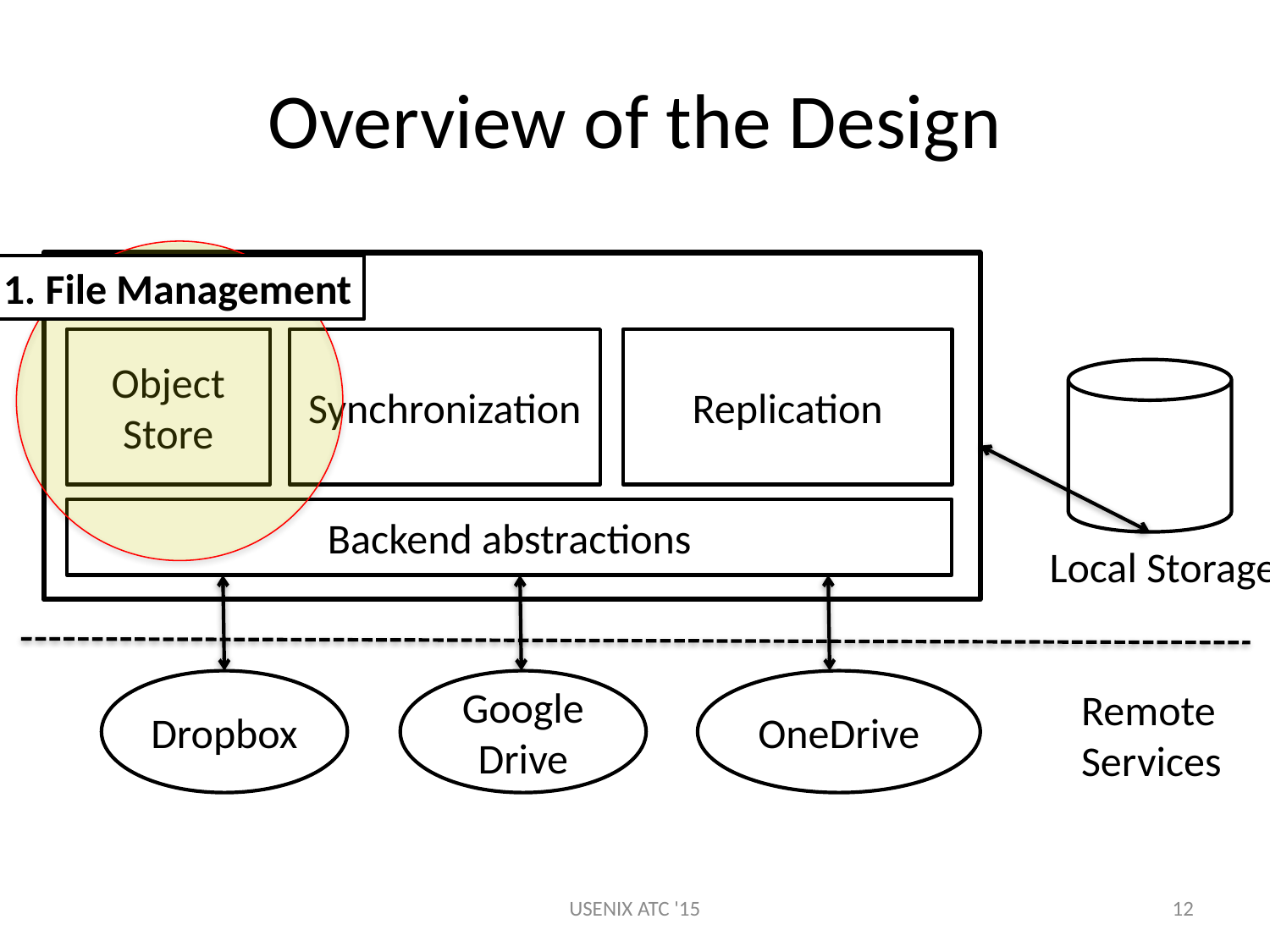

# Overview of the Design

1. File Management

MetaSync
Object
Store
Synchronization
Replication
Backend abstractions

Local Storage
Dropbox
Google
Drive
OneDrive
Remote
Services
USENIX ATC '15
12